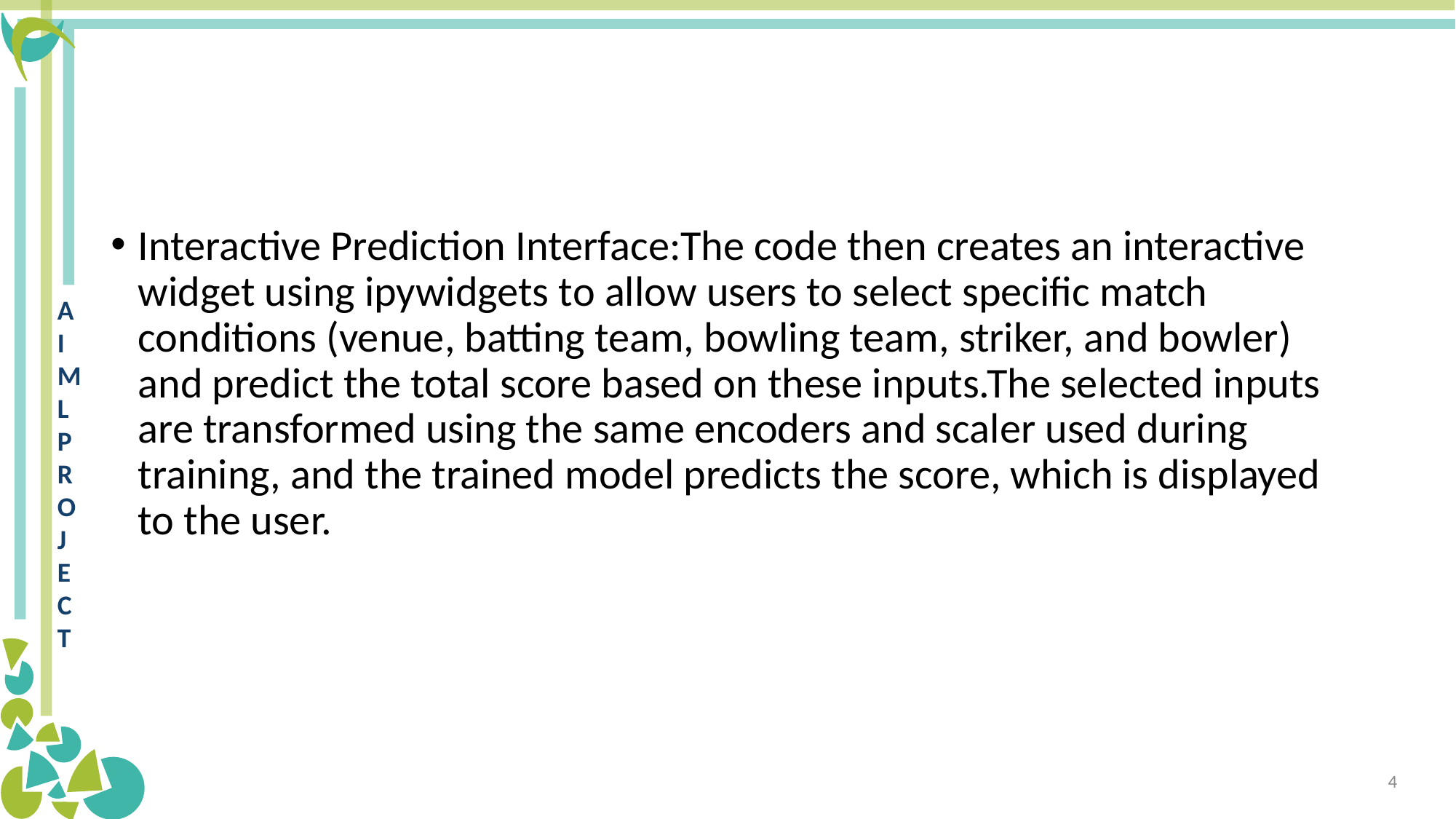

#
Interactive Prediction Interface:The code then creates an interactive widget using ipywidgets to allow users to select specific match conditions (venue, batting team, bowling team, striker, and bowler) and predict the total score based on these inputs.The selected inputs are transformed using the same encoders and scaler used during training, and the trained model predicts the score, which is displayed to the user.
4